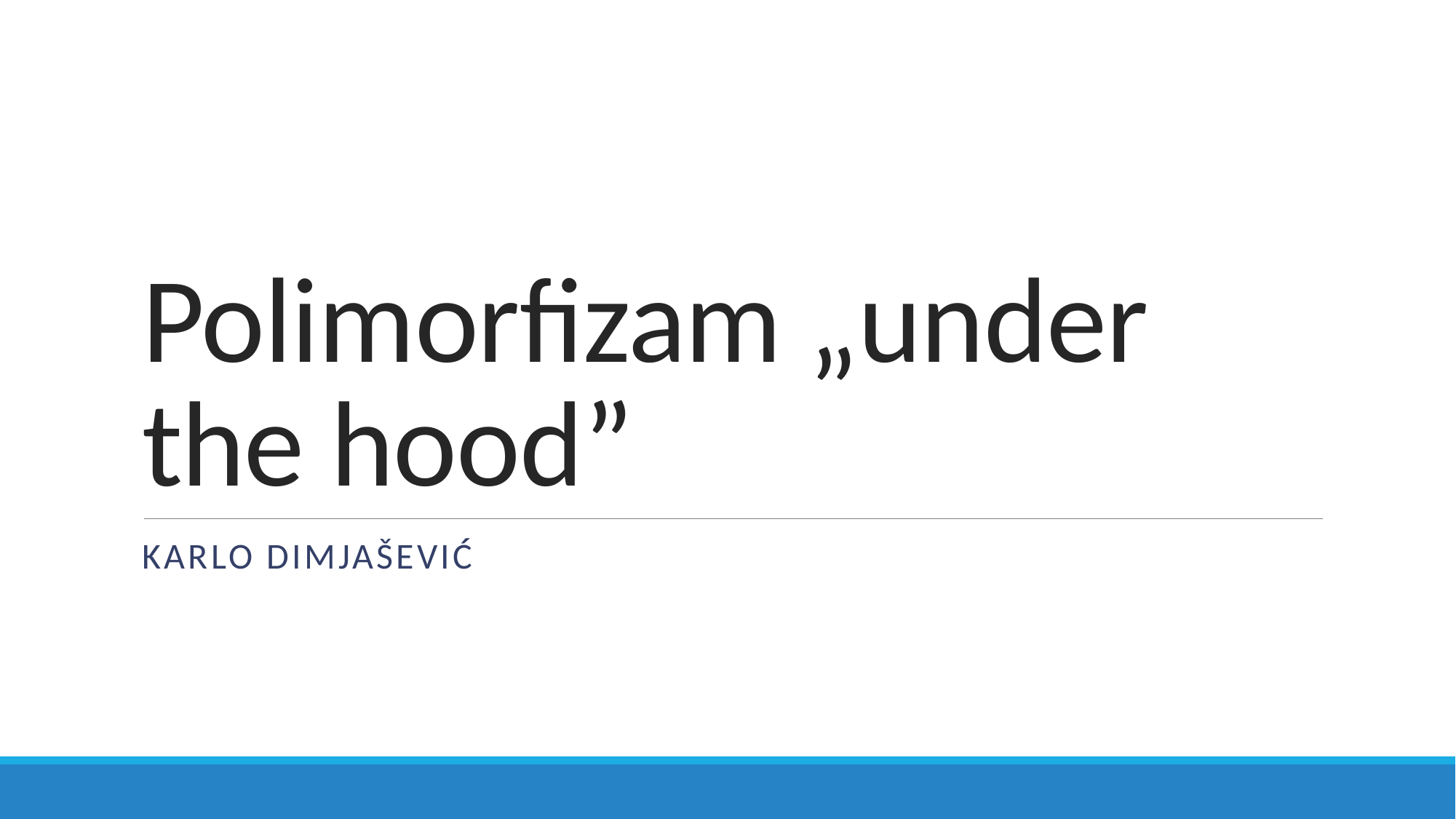

# Polimorfizam „under the hood”
Karlo Dimjašević